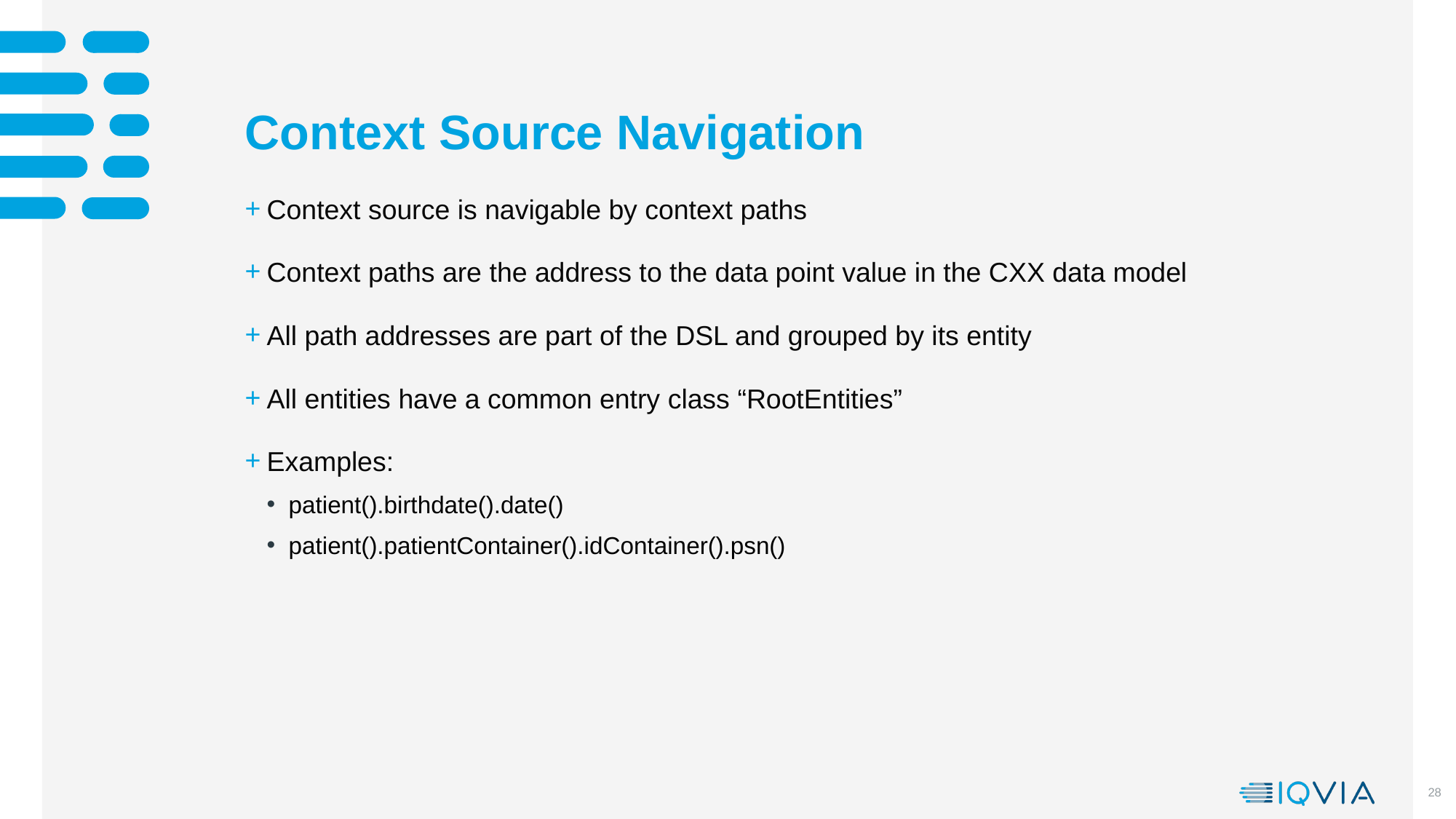

# Context Source Navigation
Context source is navigable by context paths
Context paths are the address to the data point value in the CXX data model
All path addresses are part of the DSL and grouped by its entity
All entities have a common entry class “RootEntities”
Examples:
patient().birthdate().date()
patient().patientContainer().idContainer().psn()